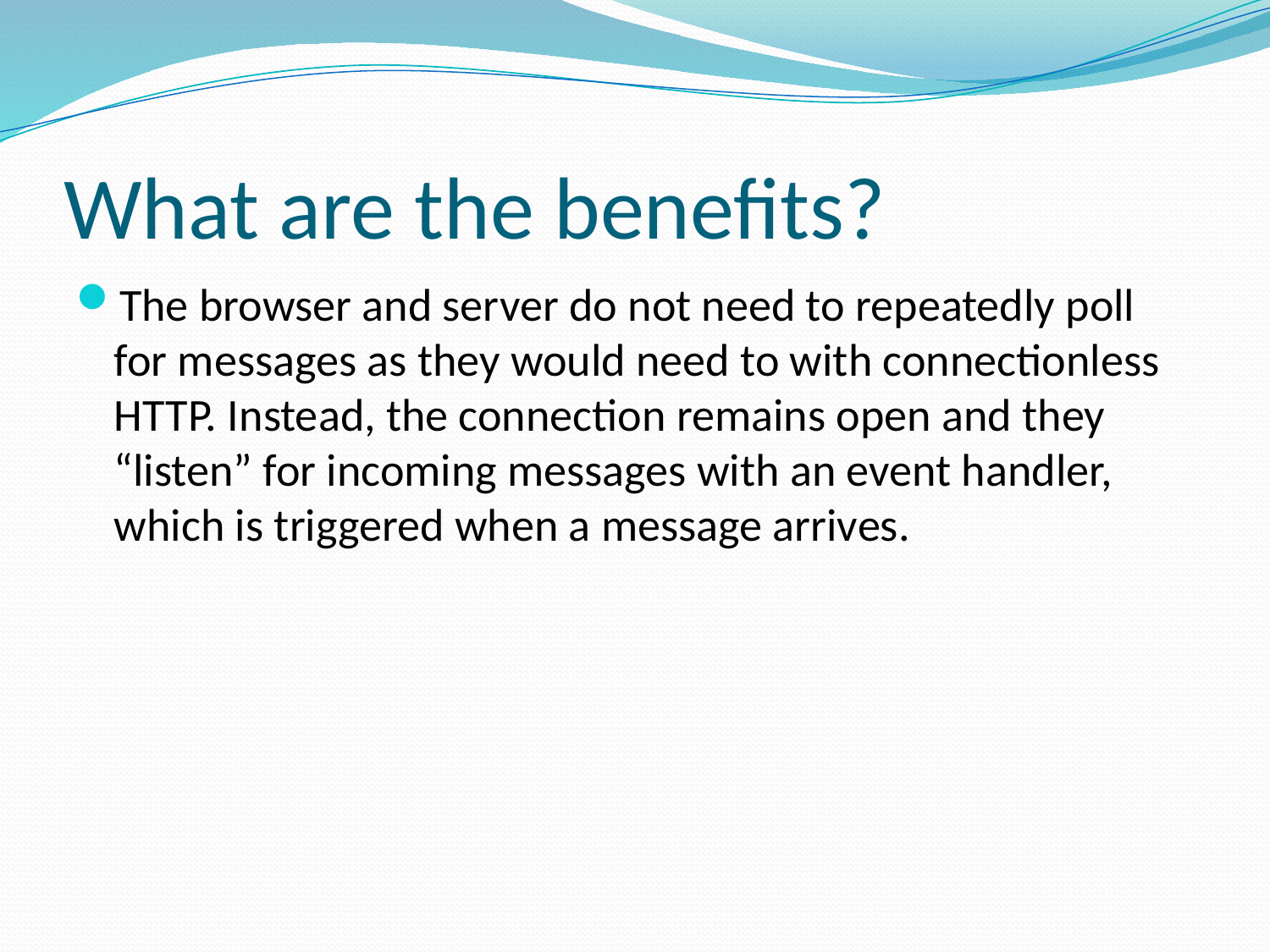

# What are the benefits?
The browser and server do not need to repeatedly poll for messages as they would need to with connectionless HTTP. Instead, the connection remains open and they “listen” for incoming messages with an event handler, which is triggered when a message arrives.